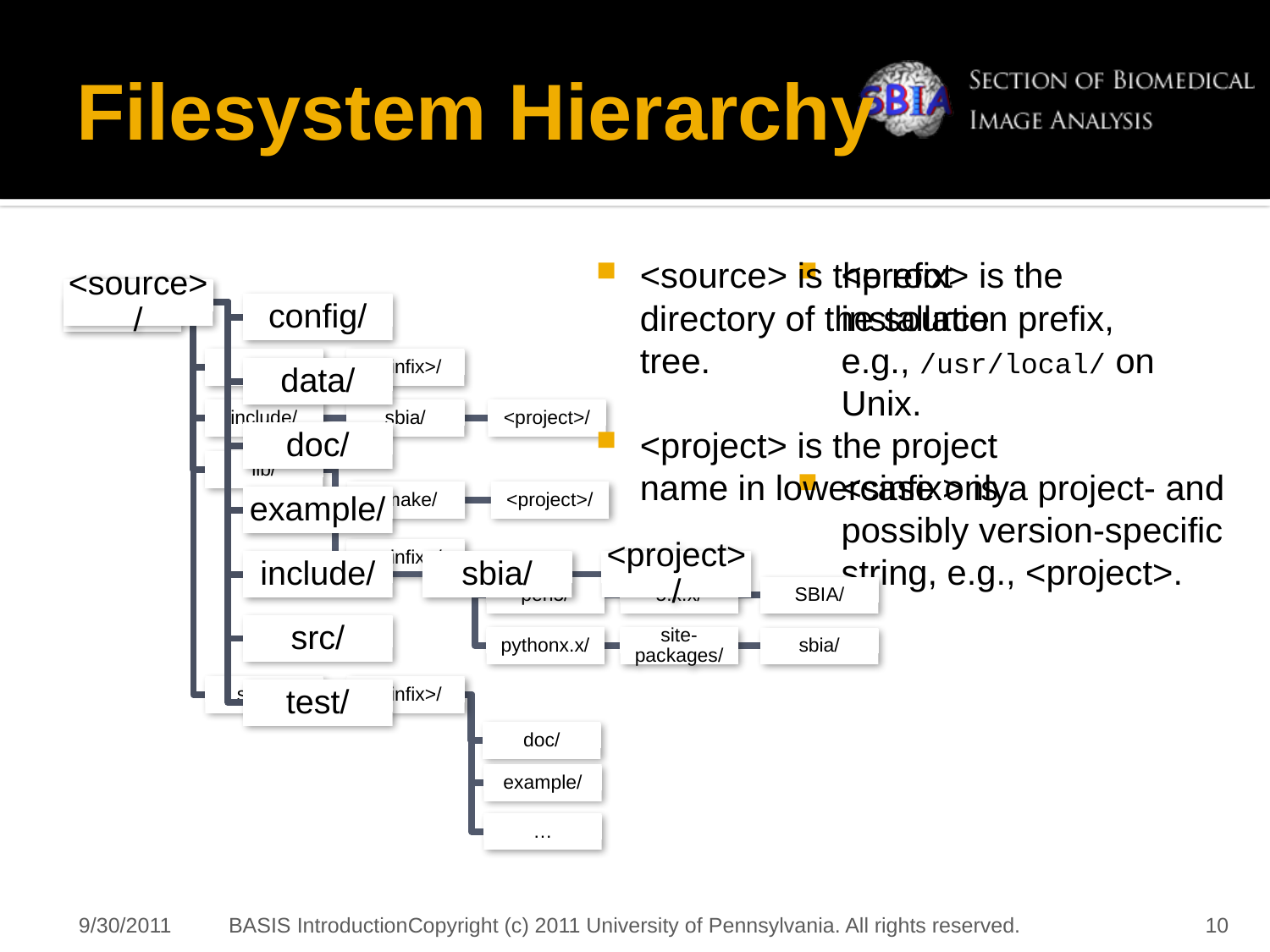

# Filesystem Hierarchy
<prefix>/
bin/
<sinfix>/
include/
sbia/
<project>/
lib/
cmake/
<project>/
<sinfix>/
perl5/
5.x.x/
SBIA/
pythonx.x/
site-packages/
sbia/
share/
<sinfix>/
doc/
example/
…
<source> is the root directory of the source tree.

<project> is the project name in lowercase only.
<prefix> is the installation prefix, e.g., /usr/local/ on Unix.

<sinfix> is a project- and possibly version-specific string, e.g., <project>.
<source>/
config/
data/
doc/
example/
include/
sbia/
<project>/
src/
test/
9/30/2011
BASIS Introduction	Copyright (c) 2011 University of Pennsylvania. All rights reserved.
10